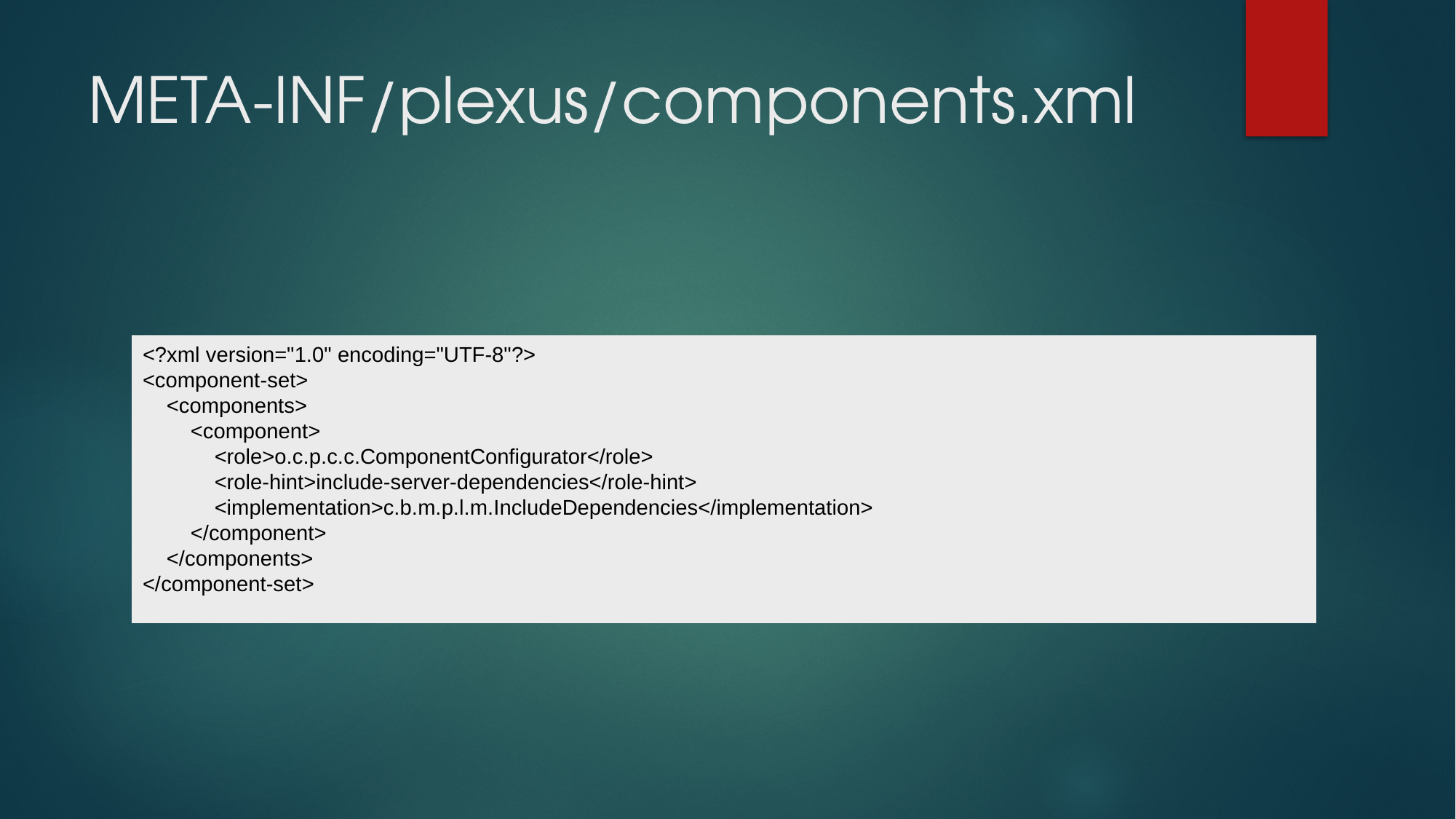

# META-INF/plexus/components.xml
<?xml version="1.0" encoding="UTF-8"?>
<component-set>
    <components>
        <component>
            <role>o.c.p.c.c.ComponentConfigurator</role>
            <role-hint>include-server-dependencies</role-hint>
            <implementation>c.b.m.p.l.m.IncludeDependencies</implementation>
        </component>
    </components>
</component-set>